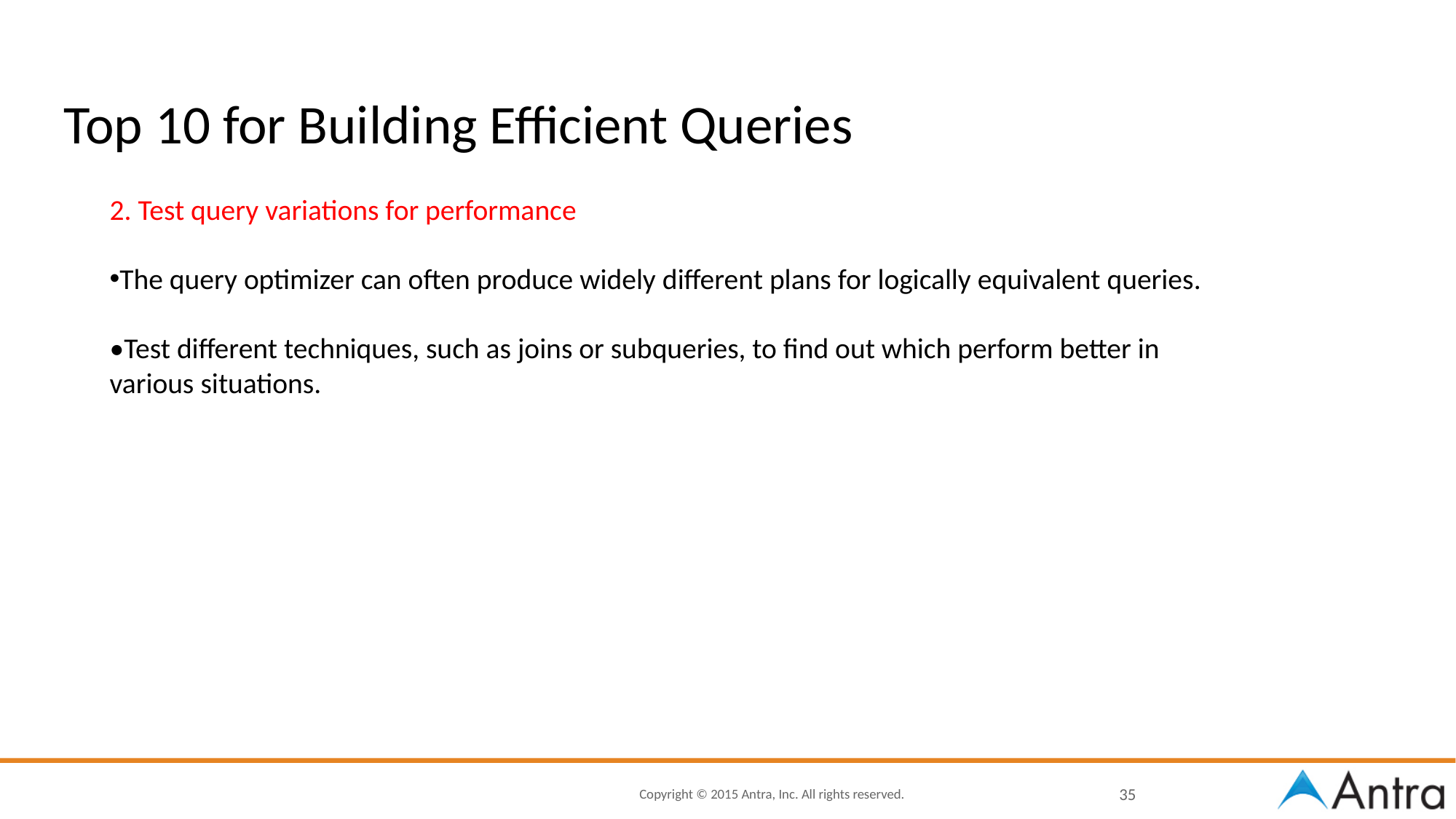

# Top 10 for Building Efficient Queries
2. Test query variations for performance

The query optimizer can often produce widely different plans for logically equivalent queries.

•Test different techniques, such as joins or subqueries, to find out which perform better in various situations.
35